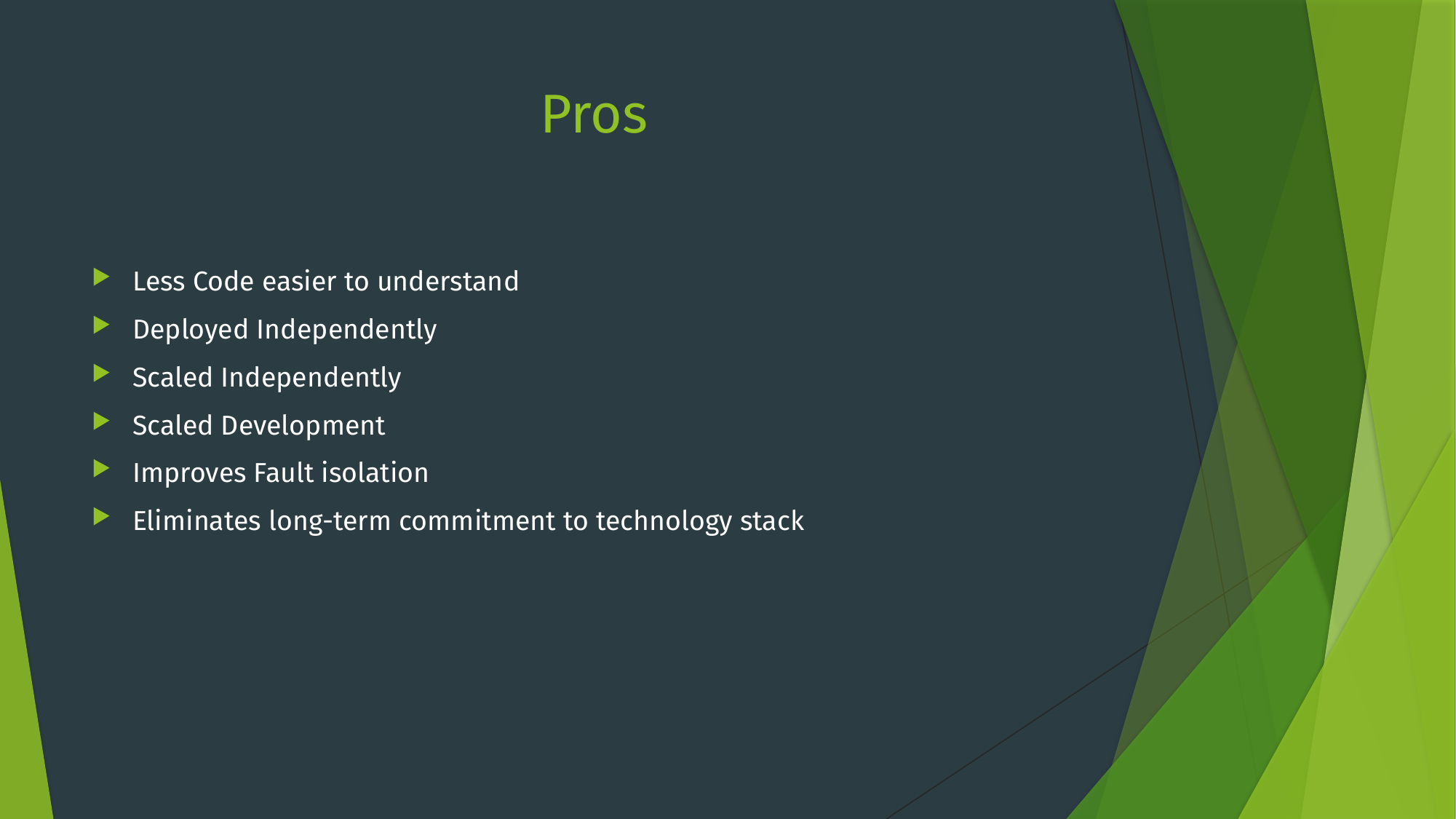

# Pros
Less Code easier to understand
Deployed Independently
Scaled Independently
Scaled Development
Improves Fault isolation
Eliminates long-term commitment to technology stack